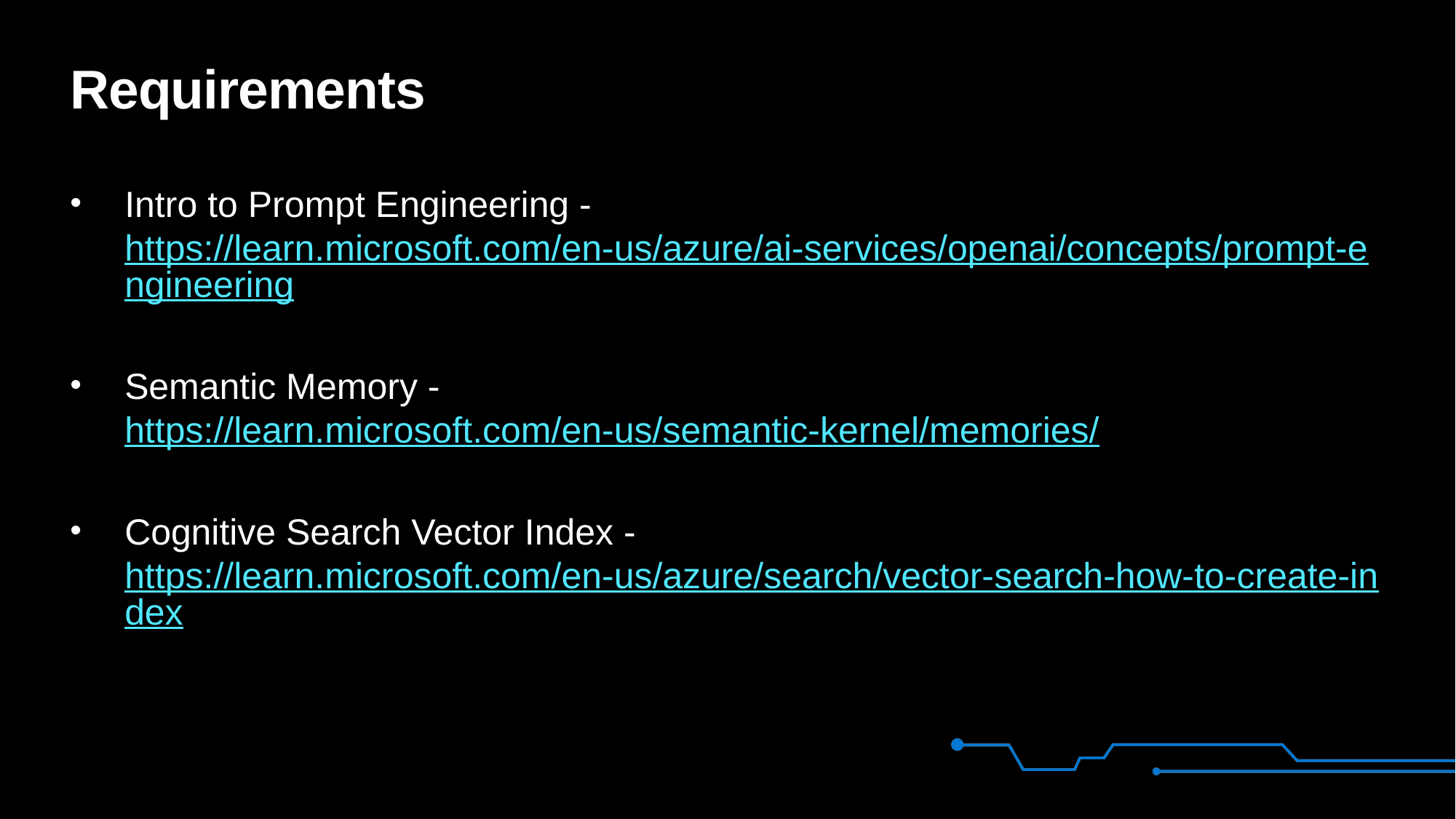

# Requirements
Intro to Prompt Engineering - https://learn.microsoft.com/en-us/azure/ai-services/openai/concepts/prompt-engineering

Semantic Memory - https://learn.microsoft.com/en-us/semantic-kernel/memories/

Cognitive Search Vector Index - https://learn.microsoft.com/en-us/azure/search/vector-search-how-to-create-index